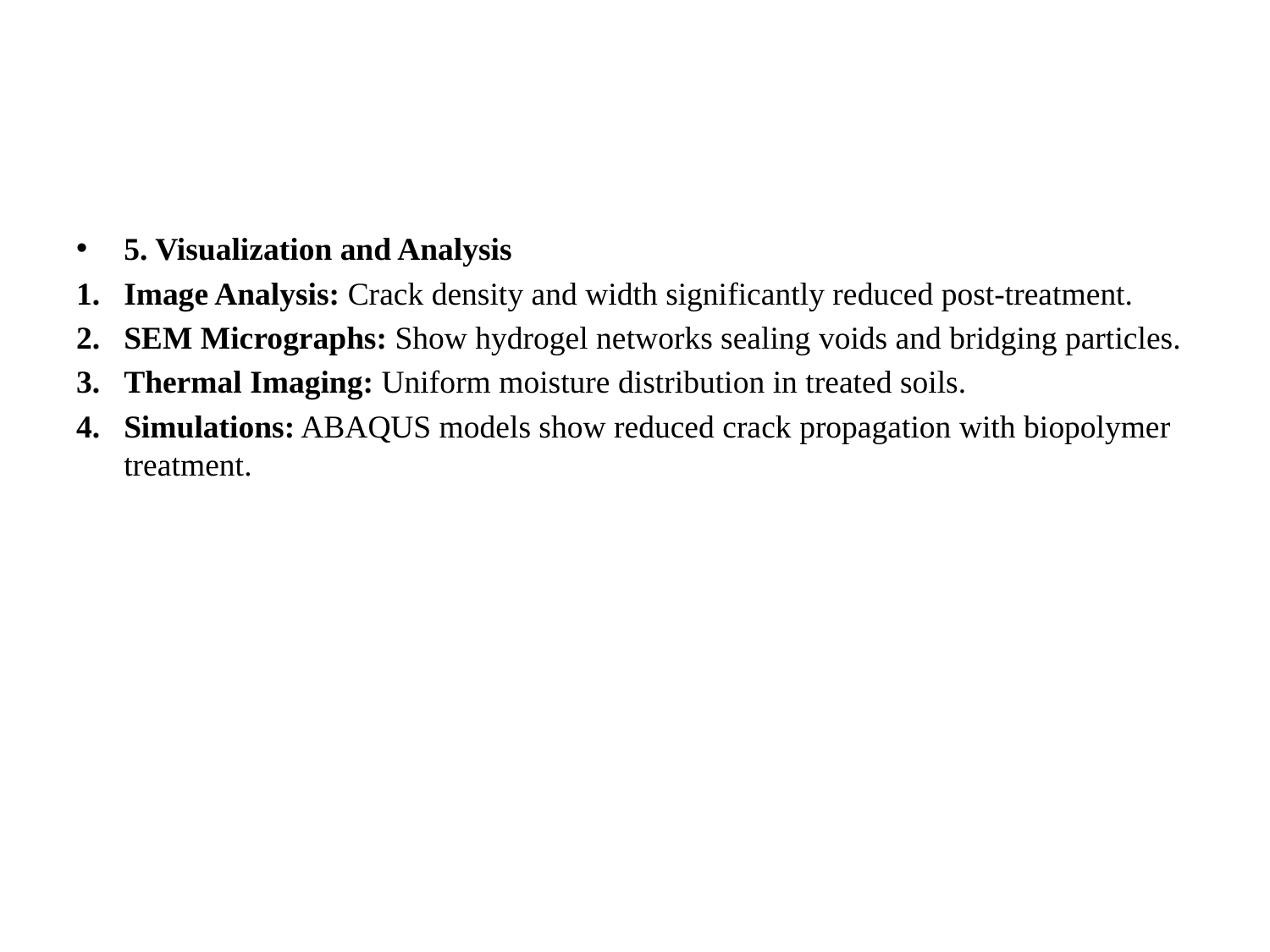

#
5. Visualization and Analysis
Image Analysis: Crack density and width significantly reduced post-treatment.
SEM Micrographs: Show hydrogel networks sealing voids and bridging particles.
Thermal Imaging: Uniform moisture distribution in treated soils.
Simulations: ABAQUS models show reduced crack propagation with biopolymer treatment.